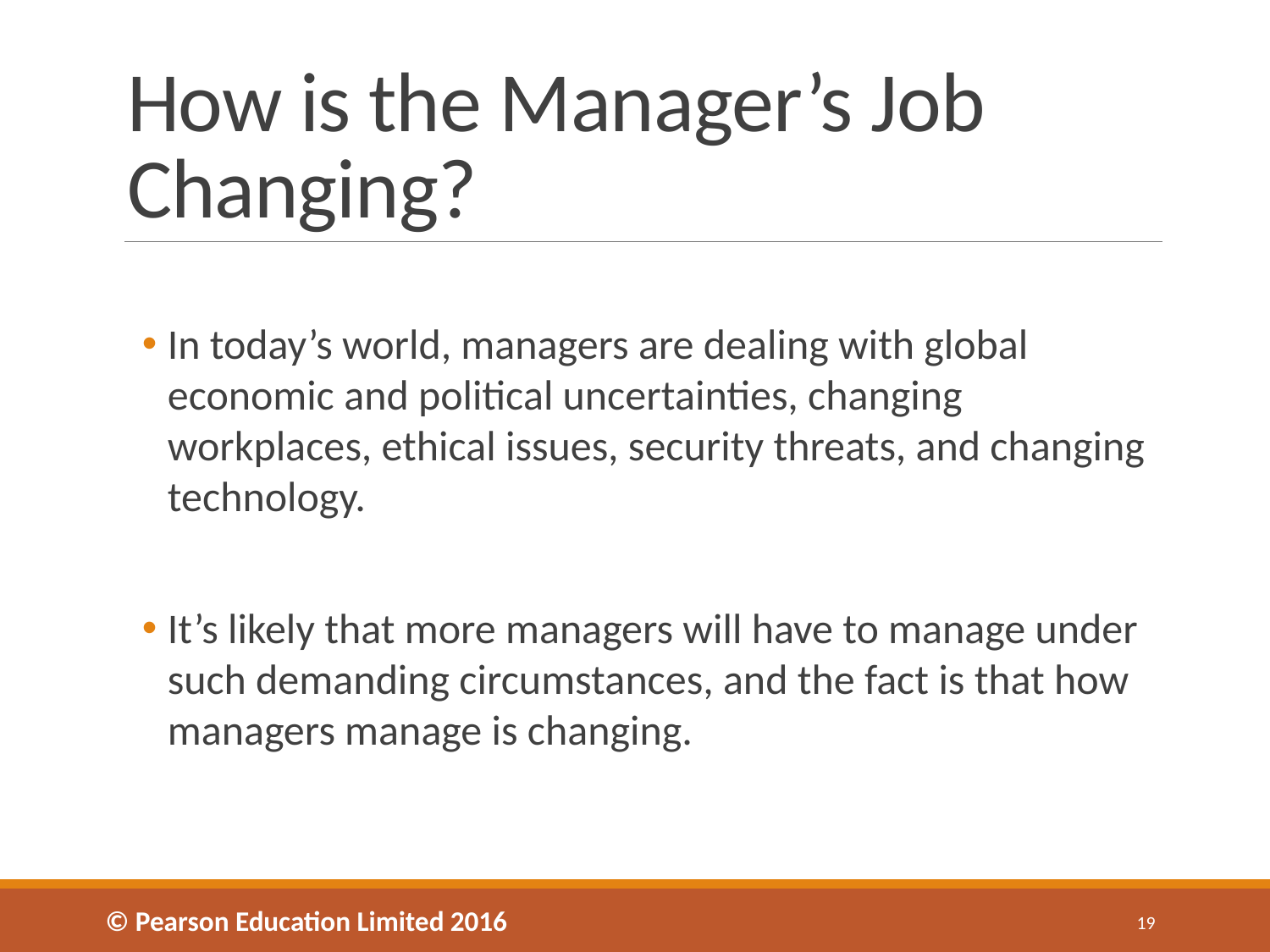

# How is the Manager’s Job Changing?
In today’s world, managers are dealing with global economic and political uncertainties, changing workplaces, ethical issues, security threats, and changing technology.

It’s likely that more managers will have to manage under such demanding circumstances, and the fact is that how managers manage is changing.
© Pearson Education Limited 2016
19